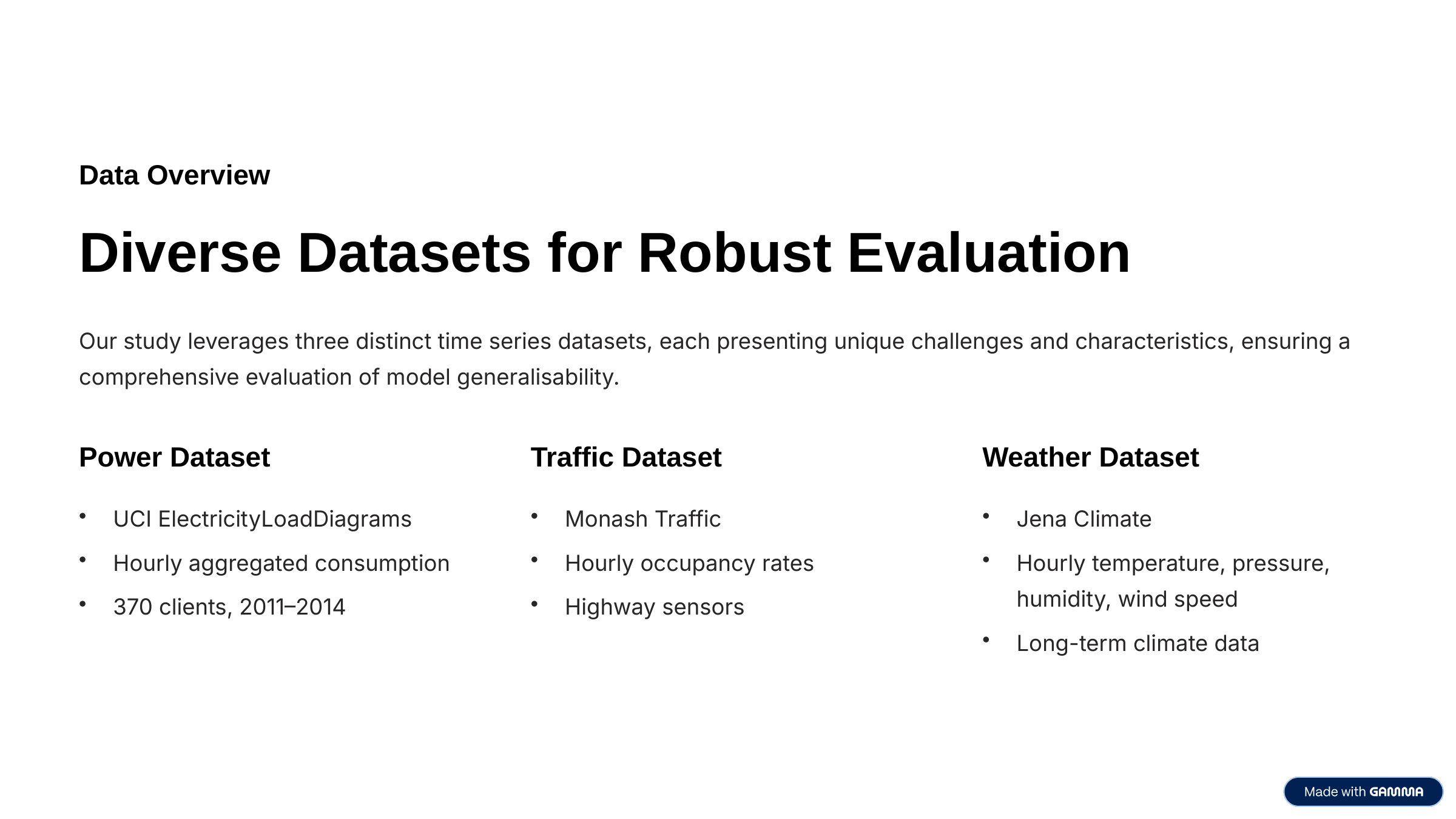

Data Overview
Diverse Datasets for Robust Evaluation
Our study leverages three distinct time series datasets, each presenting unique challenges and characteristics, ensuring a comprehensive evaluation of model generalisability.
Power Dataset
Traffic Dataset
Weather Dataset
UCI ElectricityLoadDiagrams
Monash Traffic
Jena Climate
Hourly aggregated consumption
Hourly occupancy rates
Hourly temperature, pressure, humidity, wind speed
370 clients, 2011–2014
Highway sensors
Long-term climate data